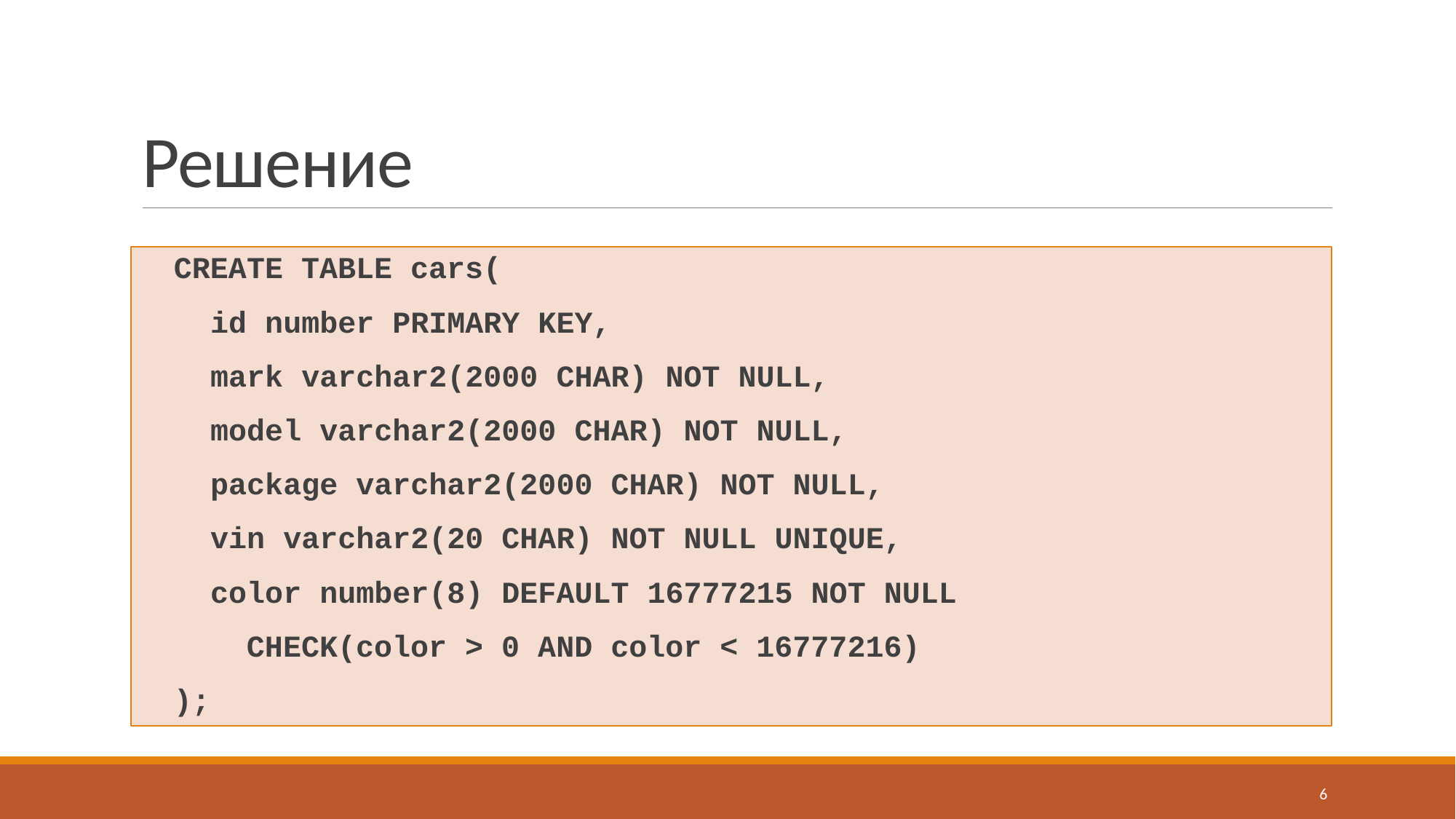

# Решение
CREATE TABLE cars(
  id number PRIMARY KEY,
  mark varchar2(2000 CHAR) NOT NULL,
  model varchar2(2000 CHAR) NOT NULL,
  package varchar2(2000 CHAR) NOT NULL,
  vin varchar2(20 CHAR) NOT NULL UNIQUE,
  color number(8) DEFAULT 16777215 NOT NULL
    CHECK(color > 0 AND color < 16777216)
);
6